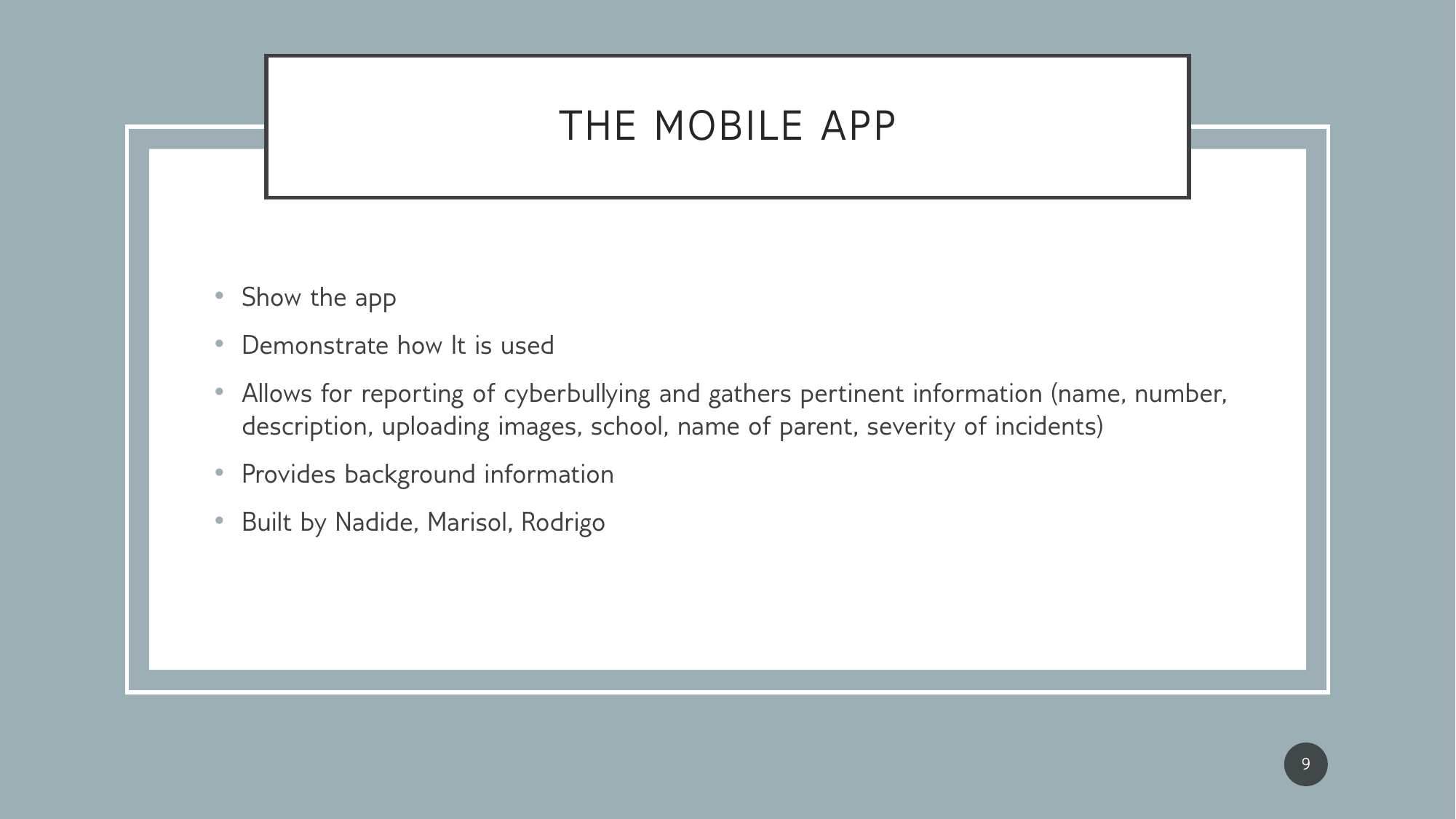

# The mobile app

Show the app
Demonstrate how It is used
Allows for reporting of cyberbullying and gathers pertinent information (name, number, description, uploading images, school, name of parent, severity of incidents)
Provides background information
Built by Nadide, Marisol, Rodrigo
9